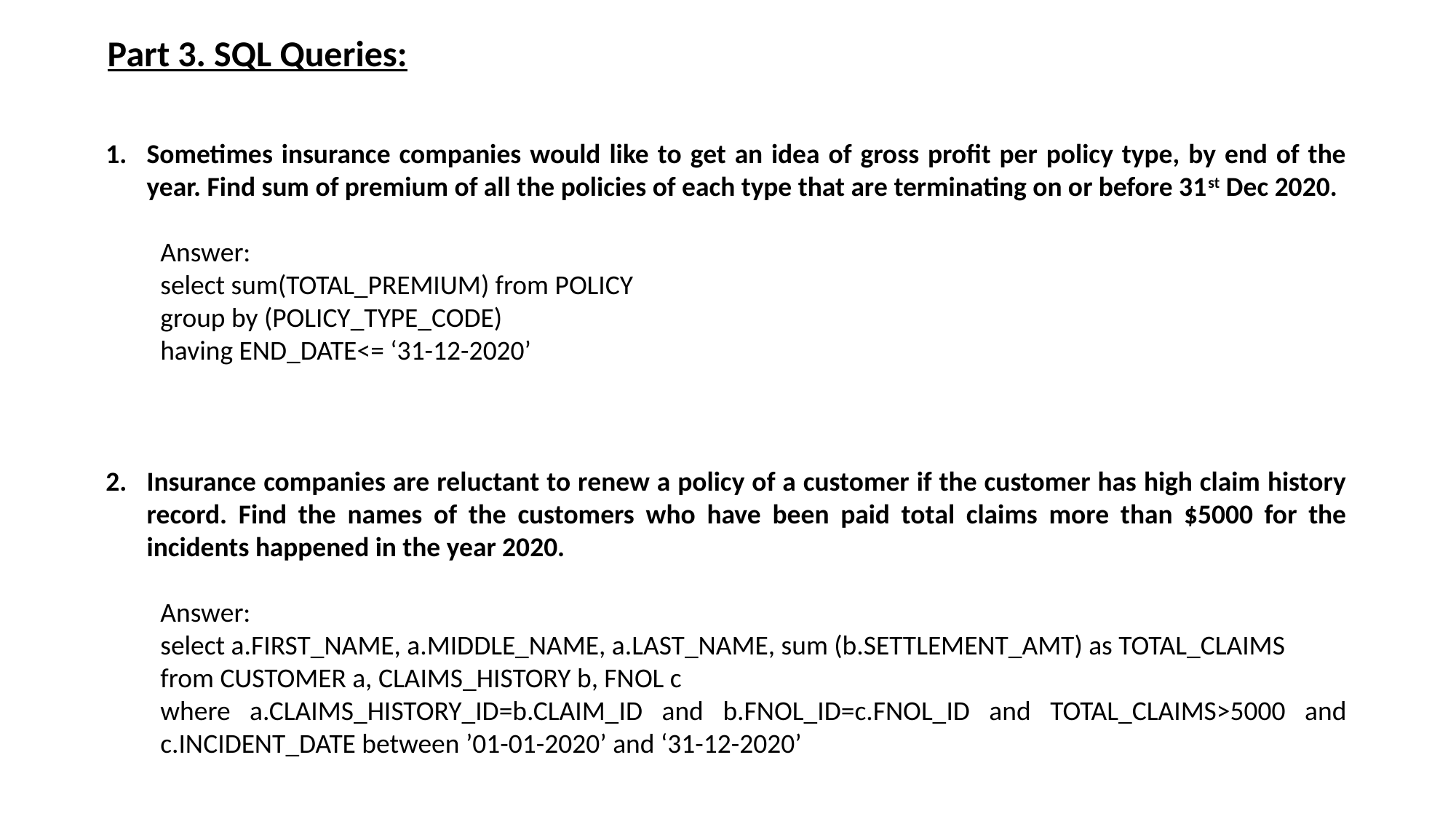

Part 3. SQL Queries:
Sometimes insurance companies would like to get an idea of gross profit per policy type, by end of the year. Find sum of premium of all the policies of each type that are terminating on or before 31st Dec 2020.

Answer:
select sum(TOTAL_PREMIUM) from POLICY
group by (POLICY_TYPE_CODE)
having END_DATE<= ‘31-12-2020’

Insurance companies are reluctant to renew a policy of a customer if the customer has high claim history record. Find the names of the customers who have been paid total claims more than $5000 for the incidents happened in the year 2020.

Answer:
select a.FIRST_NAME, a.MIDDLE_NAME, a.LAST_NAME, sum (b.SETTLEMENT_AMT) as TOTAL_CLAIMS
from CUSTOMER a, CLAIMS_HISTORY b, FNOL c
where a.CLAIMS_HISTORY_ID=b.CLAIM_ID and b.FNOL_ID=c.FNOL_ID and TOTAL_CLAIMS>5000 and c.INCIDENT_DATE between ’01-01-2020’ and ‘31-12-2020’